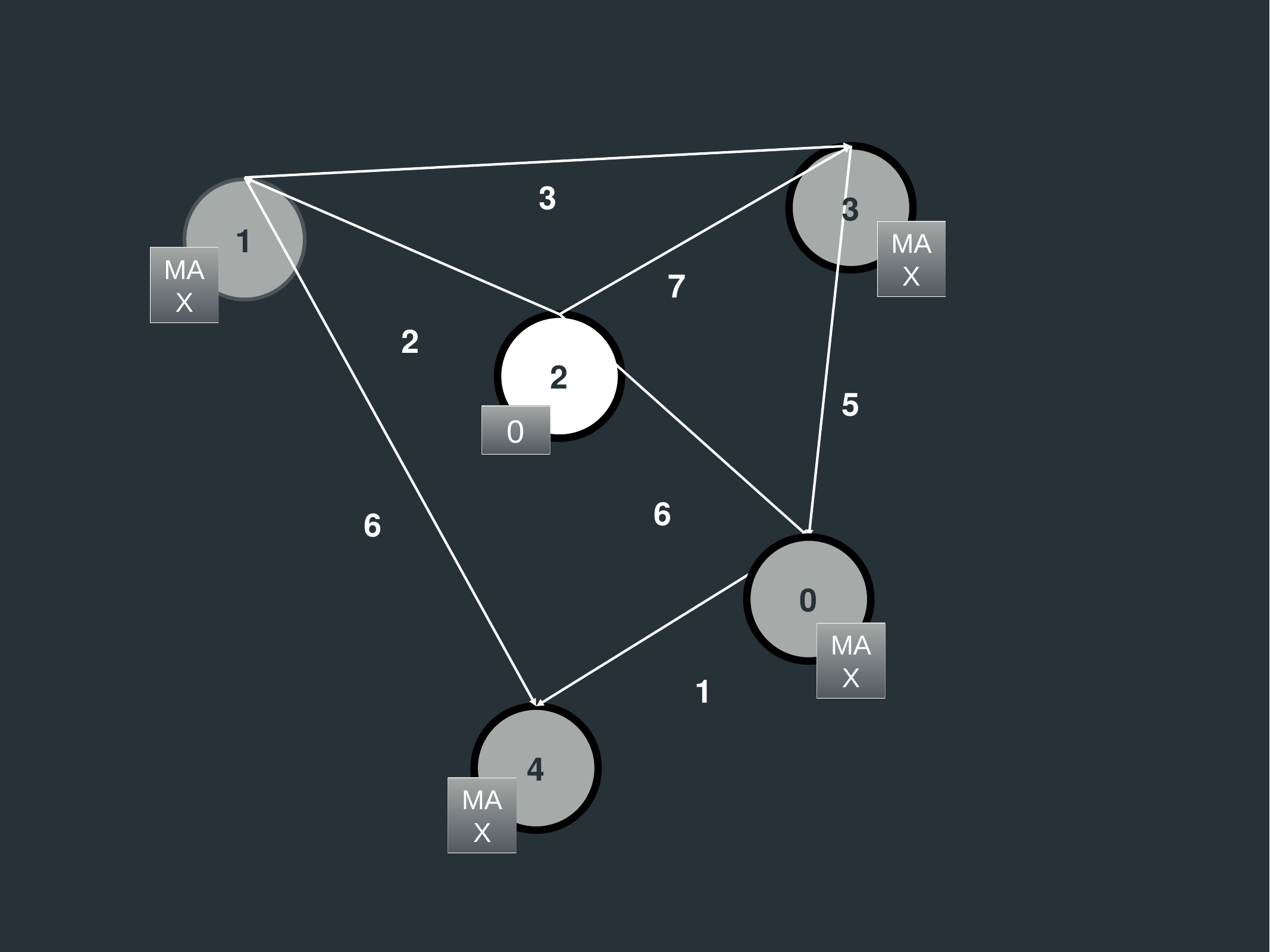

3

3
1
MAX
7
MAX

2
2
5
0
6
6
0
MAX
1

4
MAX